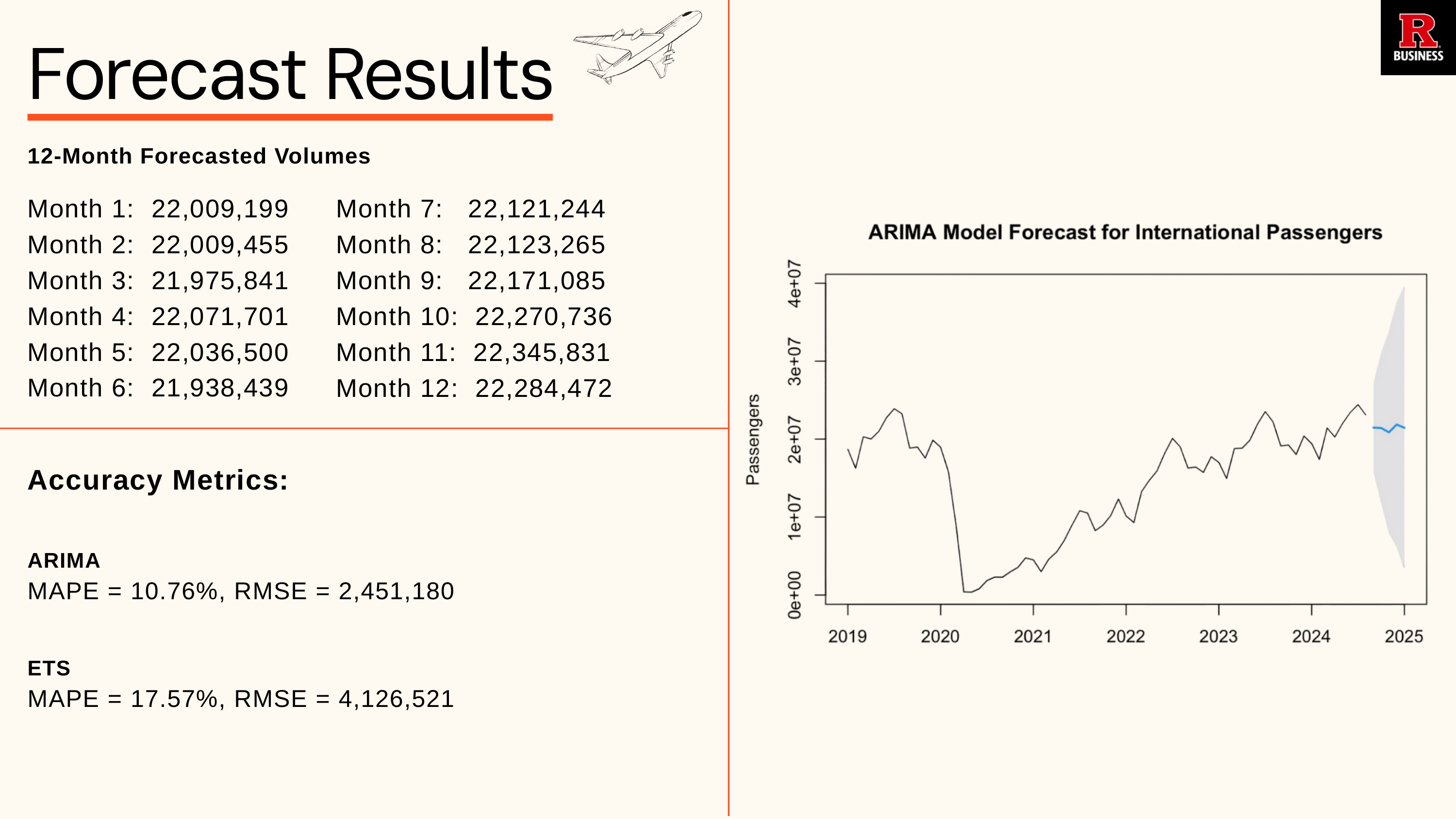

Forecast Results

12-Month Forecasted Volumes
Month 1:  22,009,199
Month 2:  22,009,455
Month 3:  21,975,841
Month 4:  22,071,701
Month 5:  22,036,500
Month 6:  21,938,439

Month 7:   22,121,244  Month 8:   22,123,265  Month 9:   22,171,085
Month 10:  22,270,736  Month 11:  22,345,831  Month 12:  22,284,472

Accuracy Metrics:
ARIMA
MAPE = 10.76%, RMSE = 2,451,180
ETS
MAPE = 17.57%, RMSE = 4,126,521